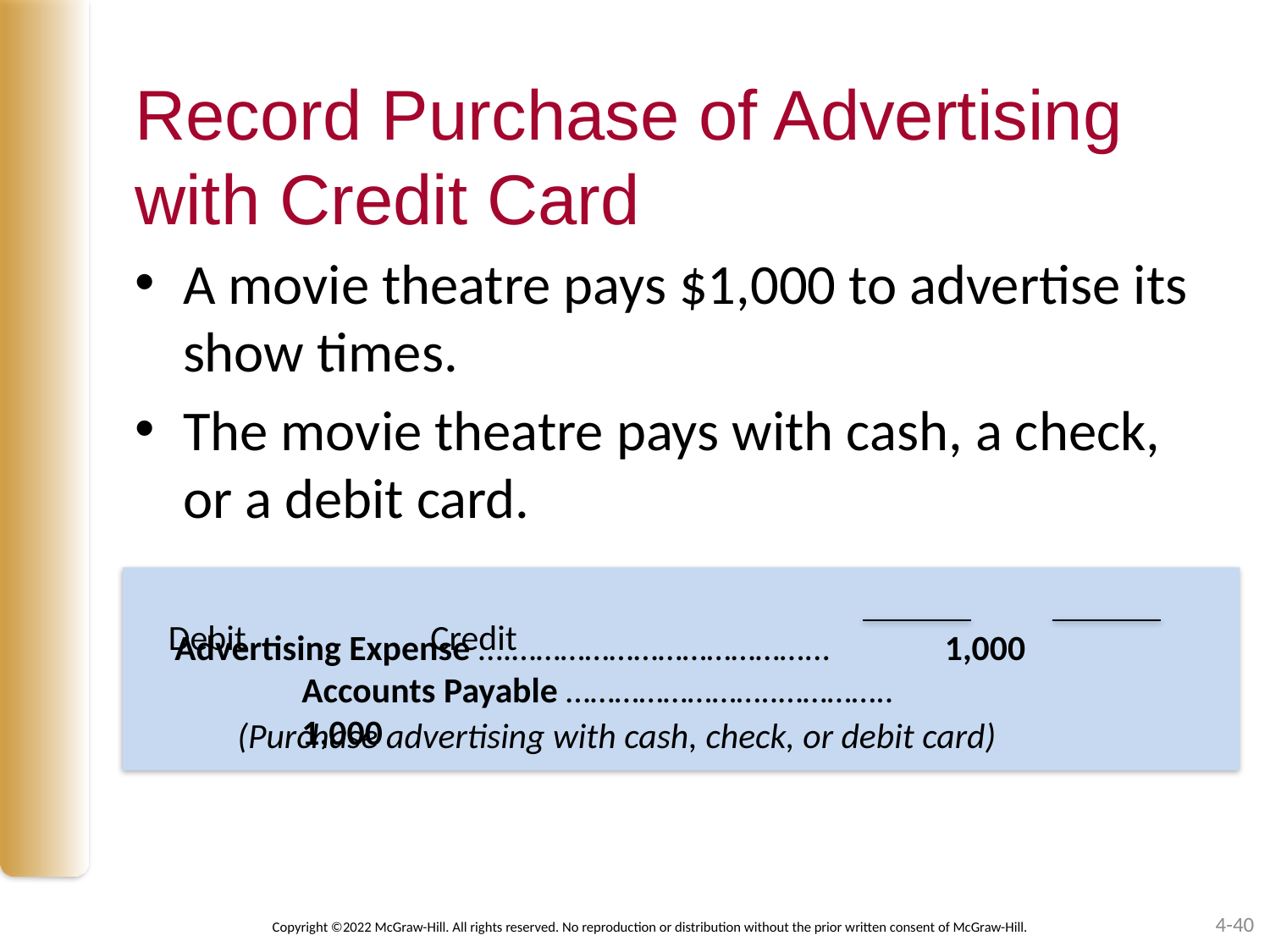

Record Purchase of Advertising with Credit Card
A movie theatre pays $1,000 to advertise its show times.
The movie theatre pays with cash, a check, or a debit card.
	                             				 		         Debit		 Credit
Advertising Expense ….………………………………...	 1,000
	Accounts Payable ……………………..…………..				1,000

(Purchase advertising with cash, check, or debit card)

4-40
Copyright ©2022 McGraw-Hill. All rights reserved. No reproduction or distribution without the prior written consent of McGraw-Hill.